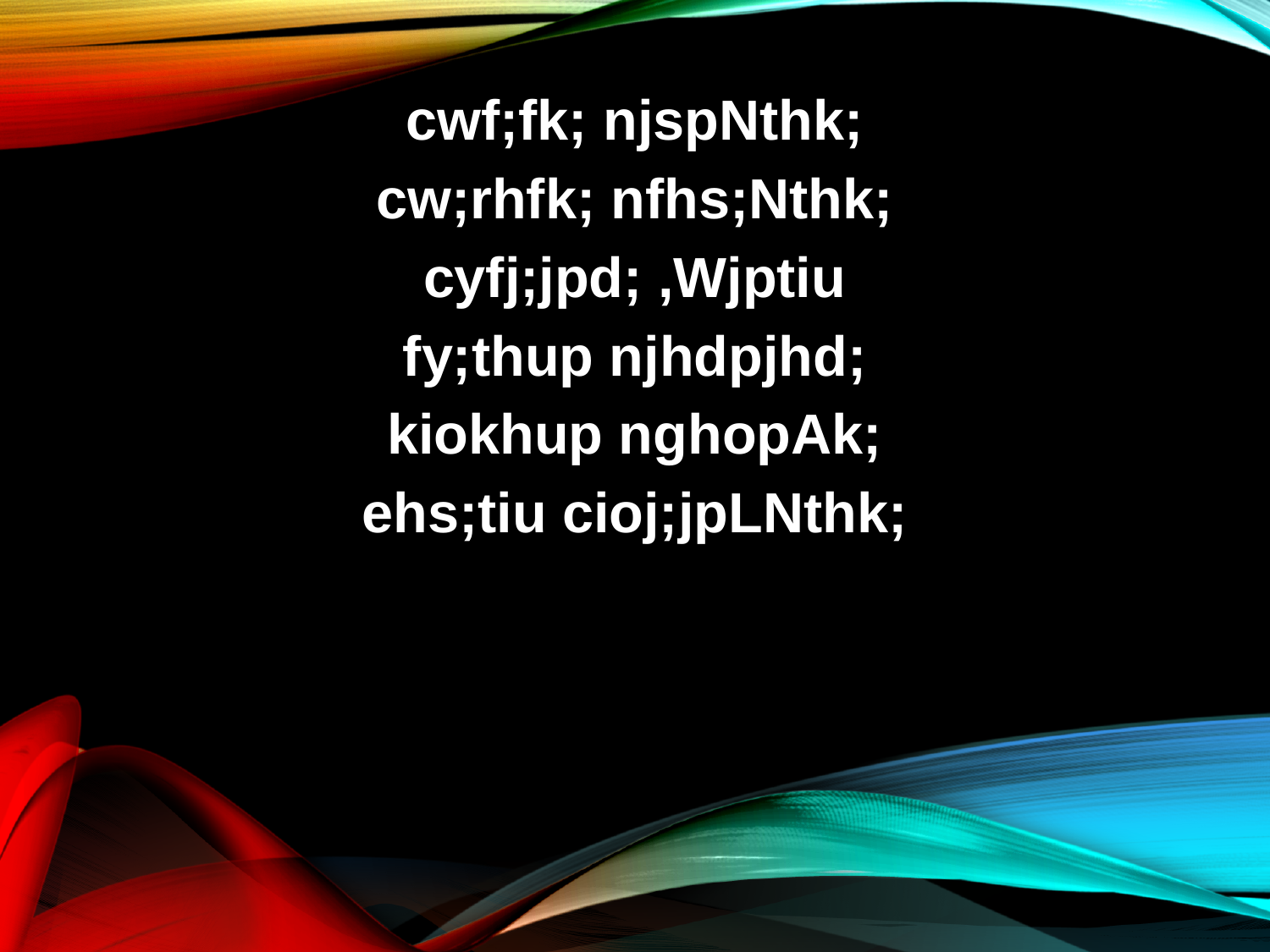

cwf;fk; njspNthk;
cw;rhfk; nfhs;Nthk;
cyfj;jpd; ,Wjptiu
fy;thup njhdpjhd;
kiokhup nghopAk;
ehs;tiu cioj;jpLNthk;